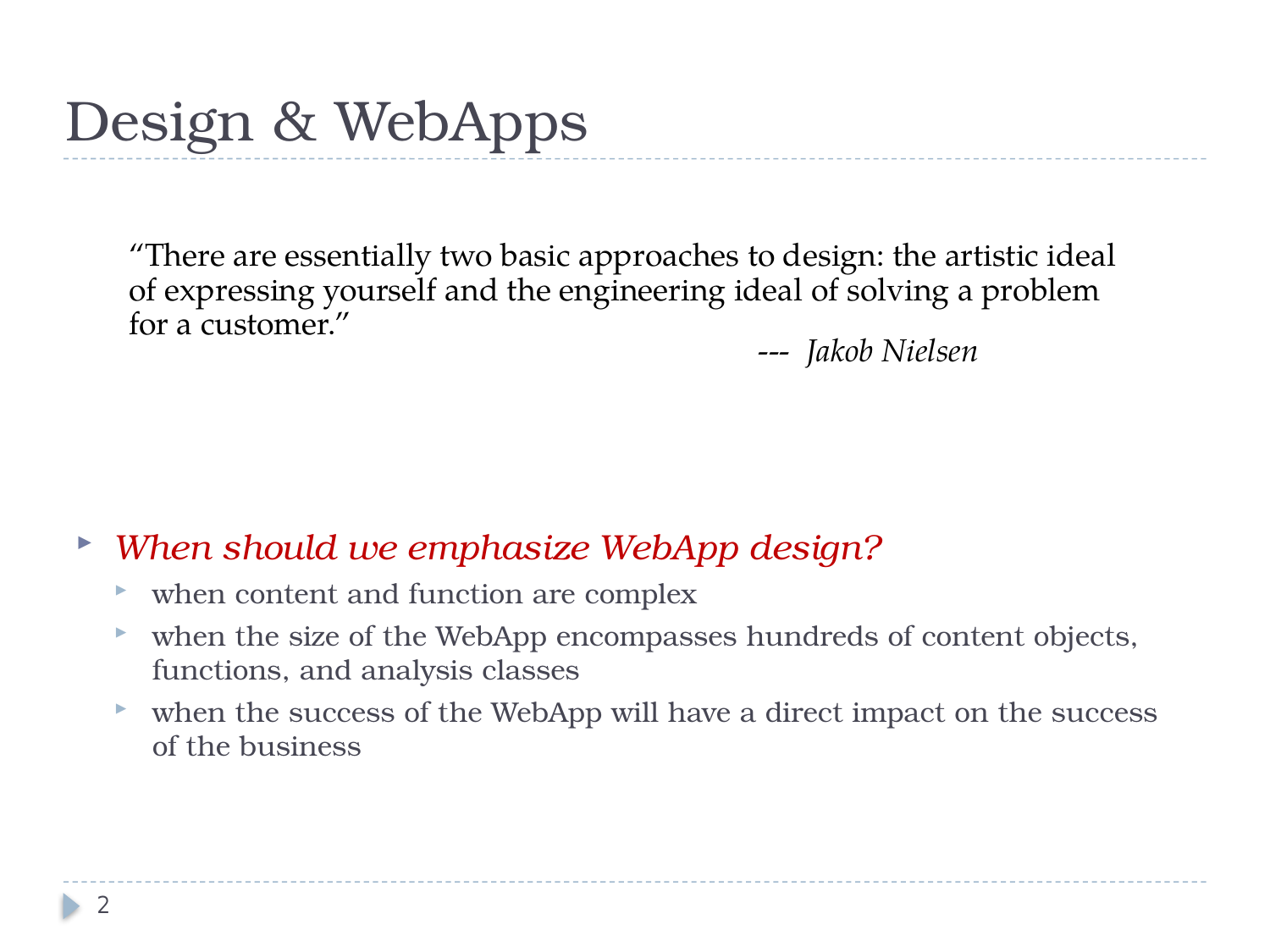

# Design & WebApps
“There are essentially two basic approaches to design: the artistic ideal of expressing yourself and the engineering ideal of solving a problem for a customer.”
---  Jakob Nielsen
When should we emphasize WebApp design?
when content and function are complex
when the size of the WebApp encompasses hundreds of content objects, functions, and analysis classes
when the success of the WebApp will have a direct impact on the success of the business
2